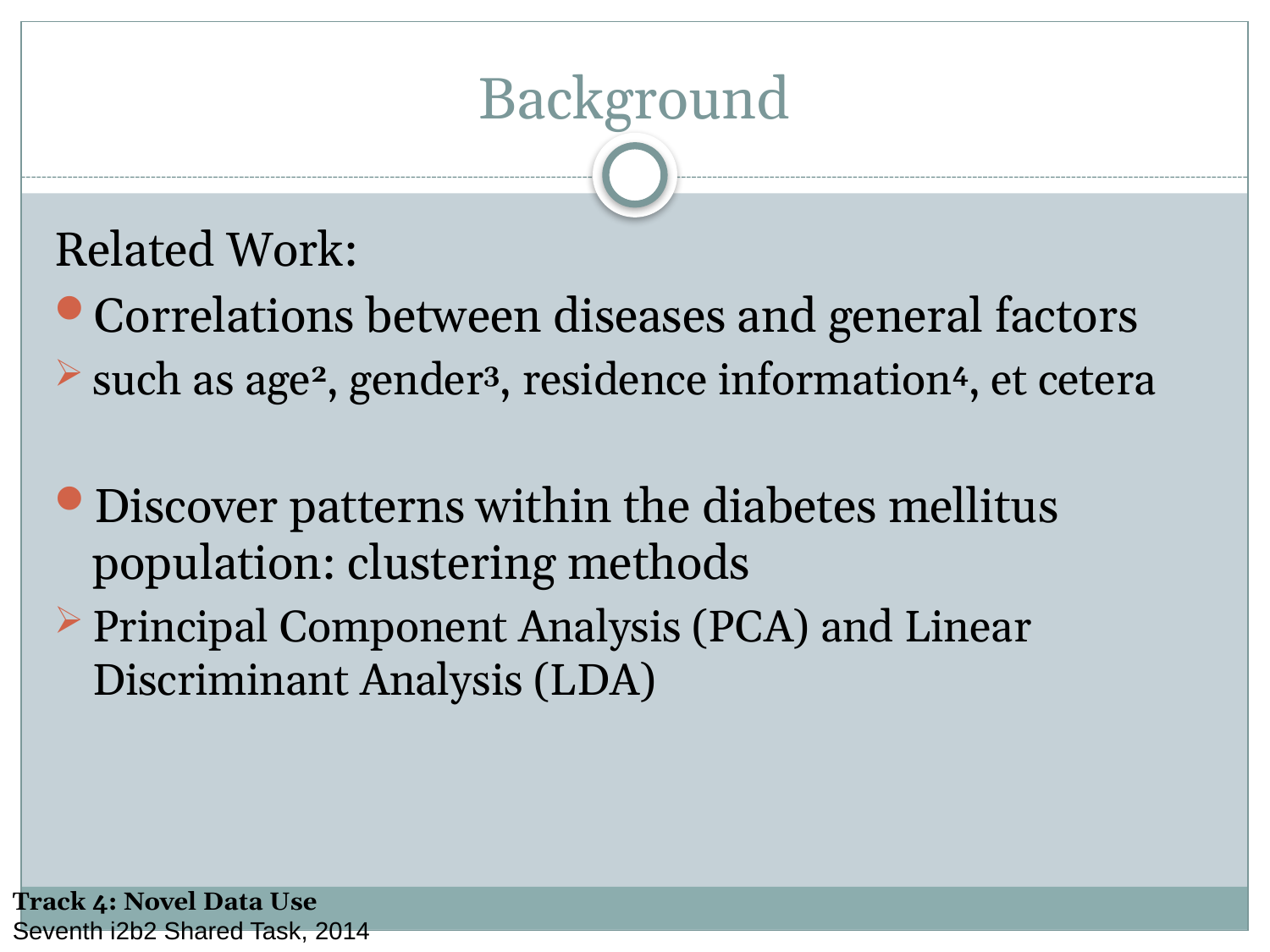

# Background
Related Work:
Correlations between diseases and general factors
such as age2, gender3, residence information4, et cetera

Discover patterns within the diabetes mellitus population: clustering methods
Principal Component Analysis (PCA) and Linear Discriminant Analysis (LDA)